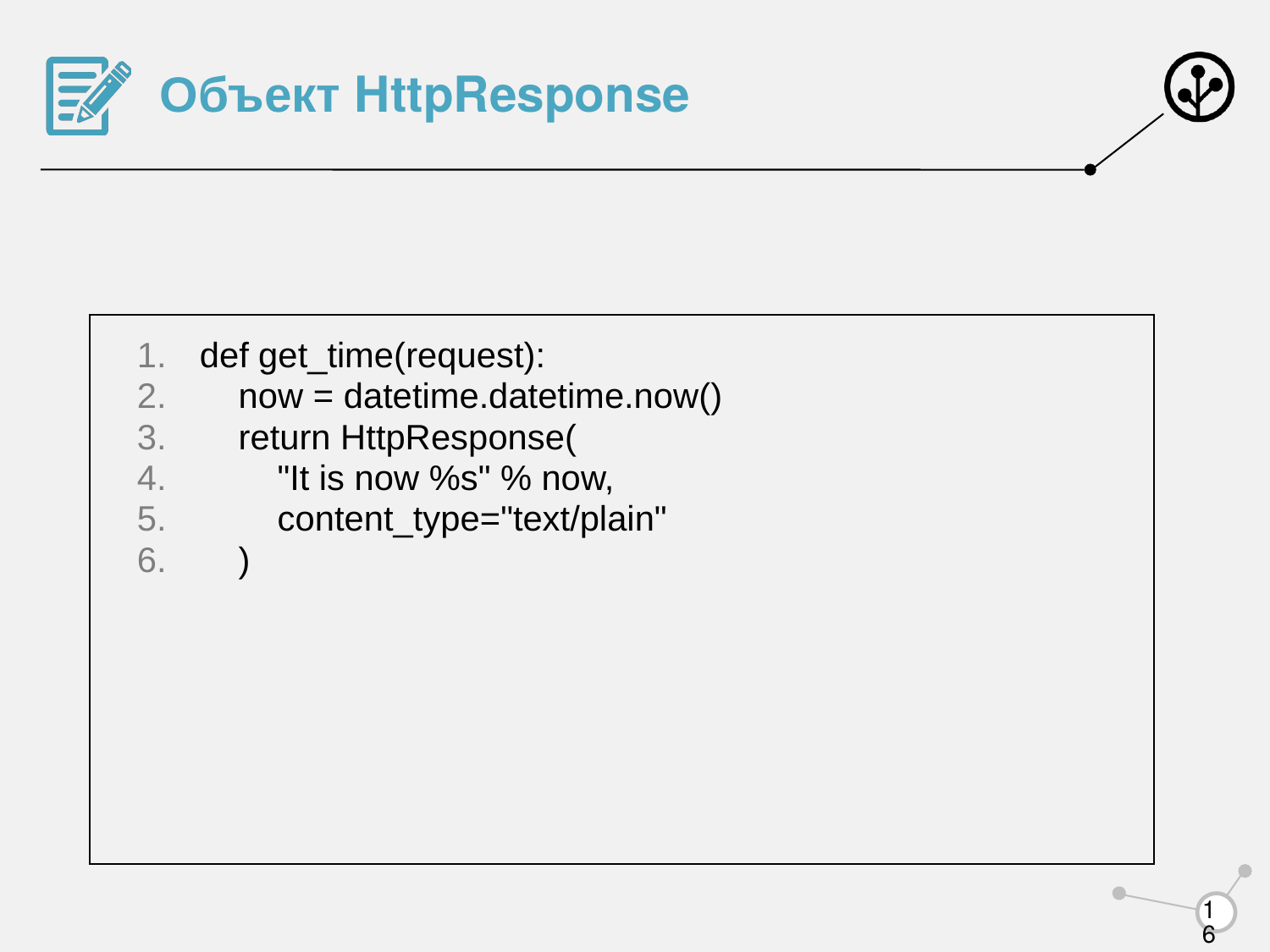

# Объект HttpResponse

def get_time(request):
    now = datetime.datetime.now()
    return HttpResponse(
        "It is now %s" % now,
        content_type="text/plain"
    )
16